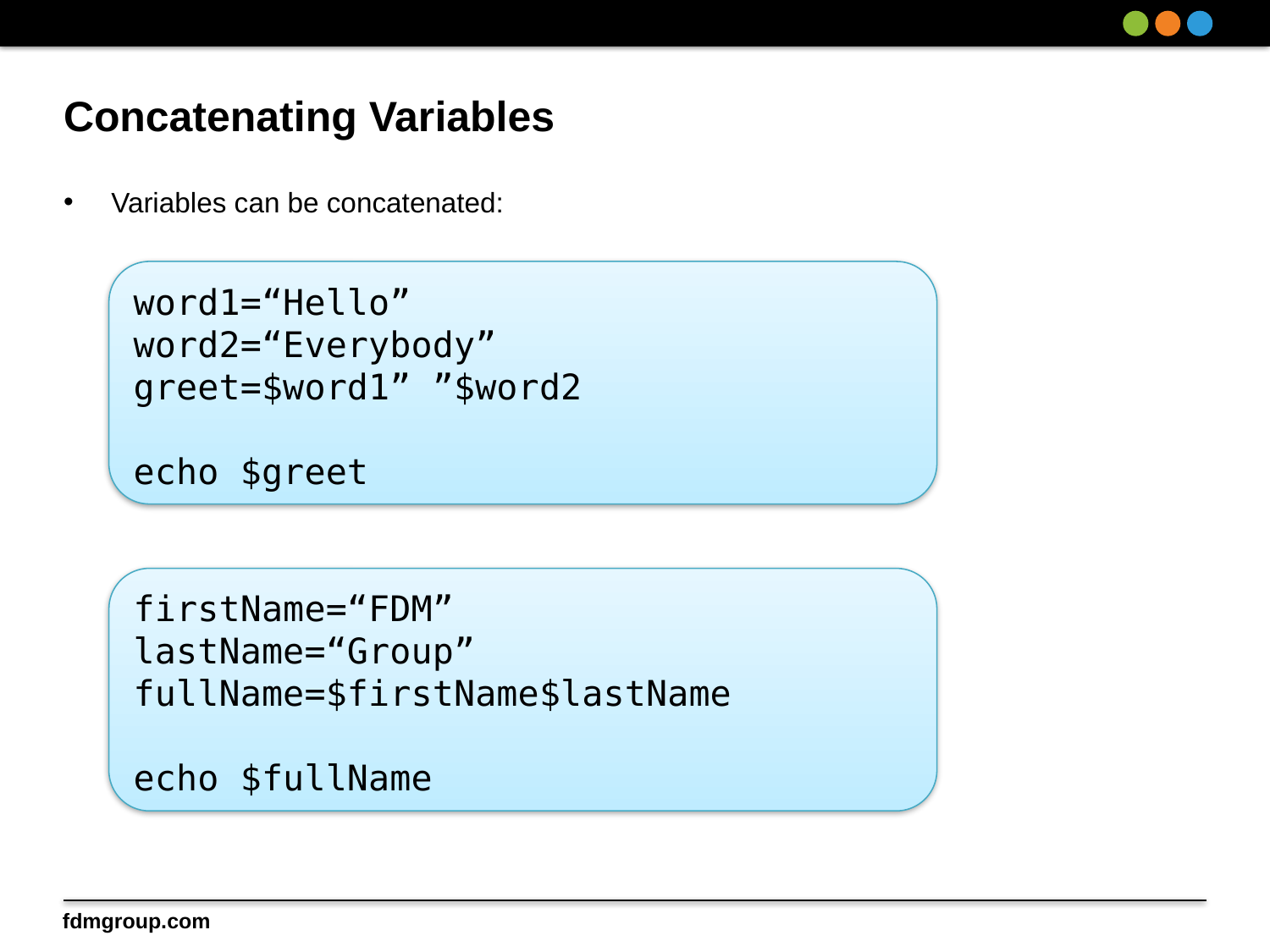

# Concatenating Variables
Variables can be concatenated:

word1=“Hello”
word2=“Everybody”
greet=$word1” ”$word2

echo $greet
firstName=“FDM”
lastName=“Group”
fullName=$firstName$lastName

echo $fullName